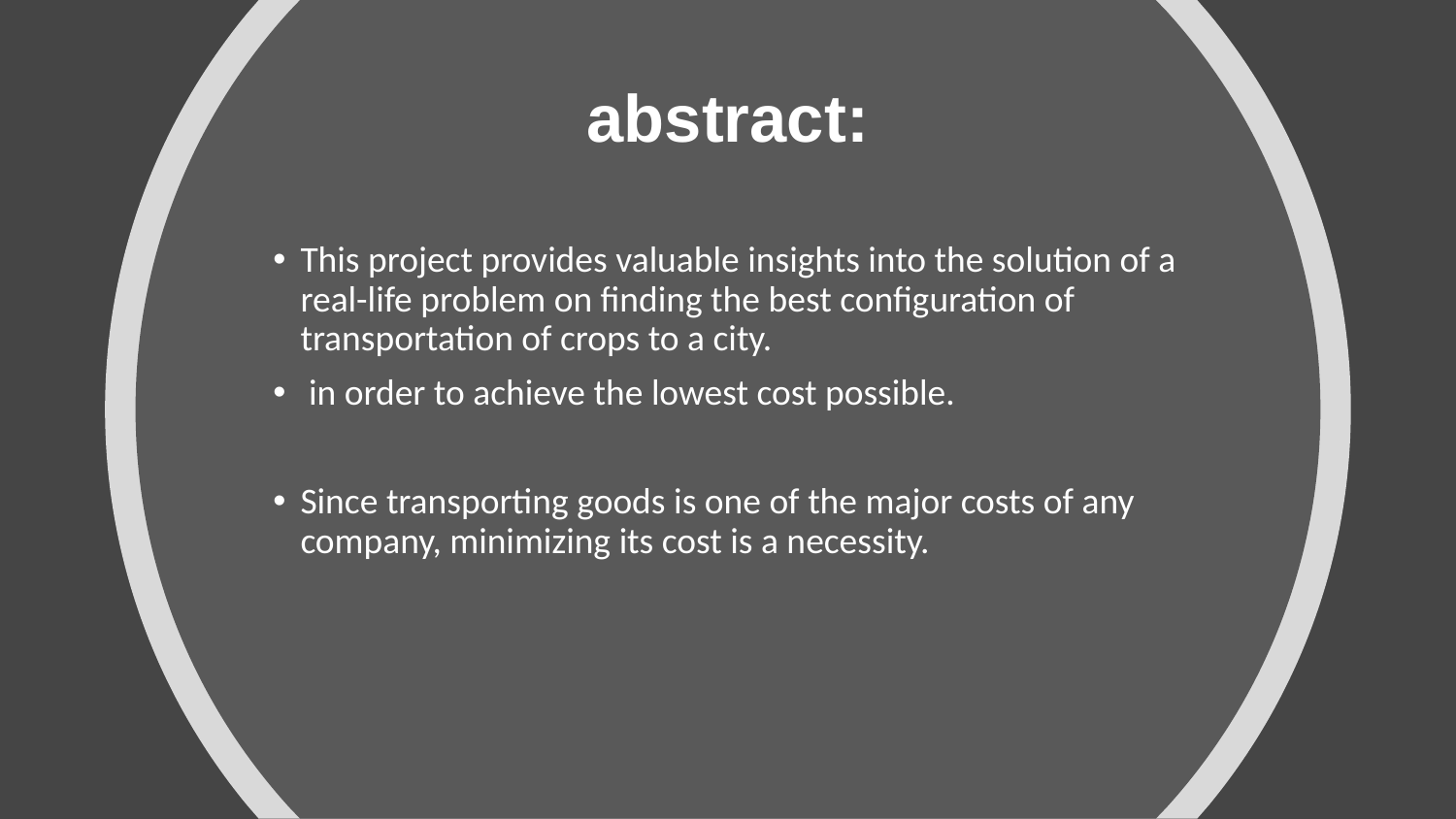

# abstract:
This project provides valuable insights into the solution of a real-life problem on finding the best configuration of transportation of crops to a city.
 in order to achieve the lowest cost possible.

Since transporting goods is one of the major costs of any company, minimizing its cost is a necessity.